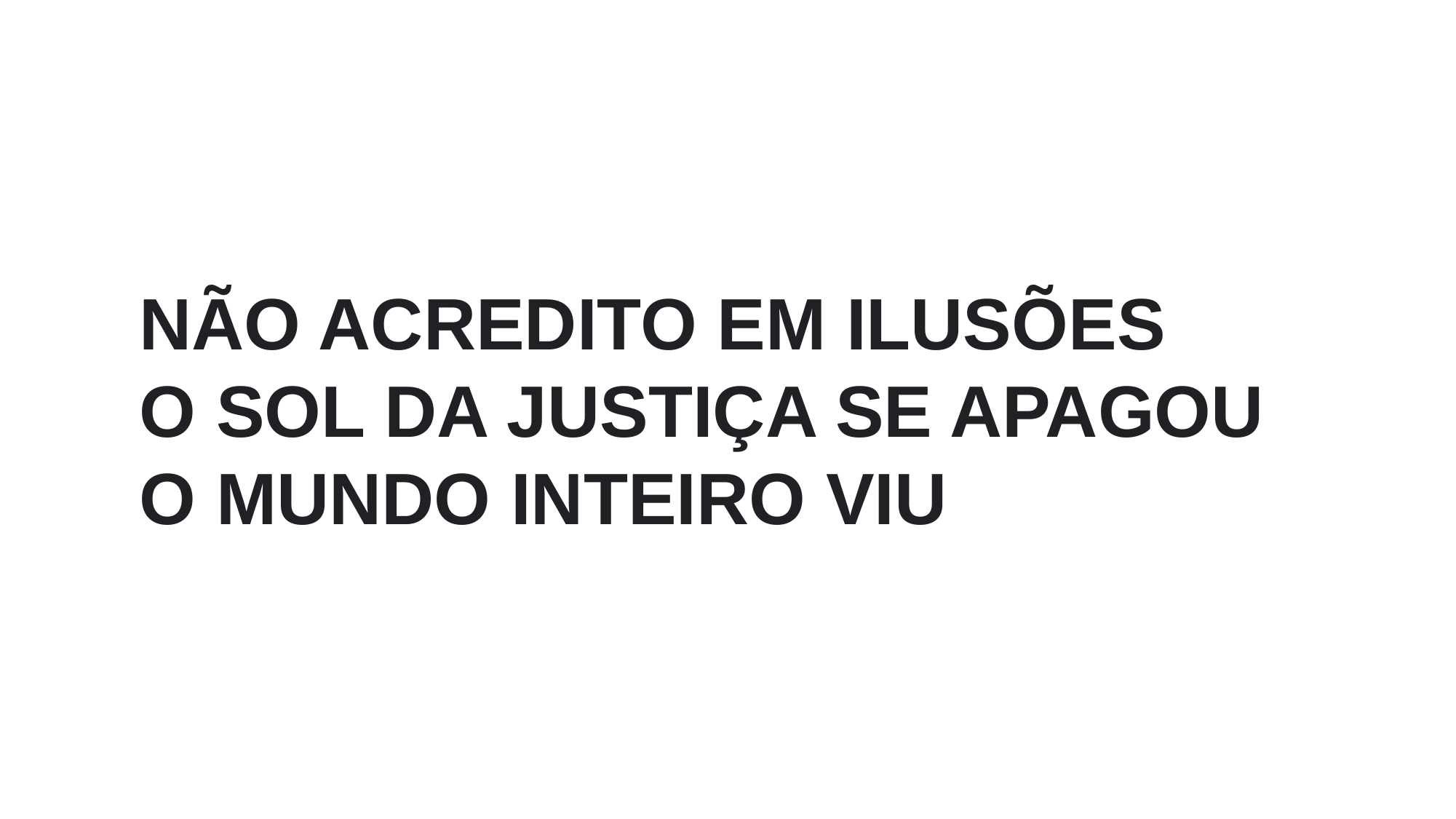

NÃO ACREDITO EM ILUSÕES
O SOL DA JUSTIÇA SE APAGOU
O MUNDO INTEIRO VIU